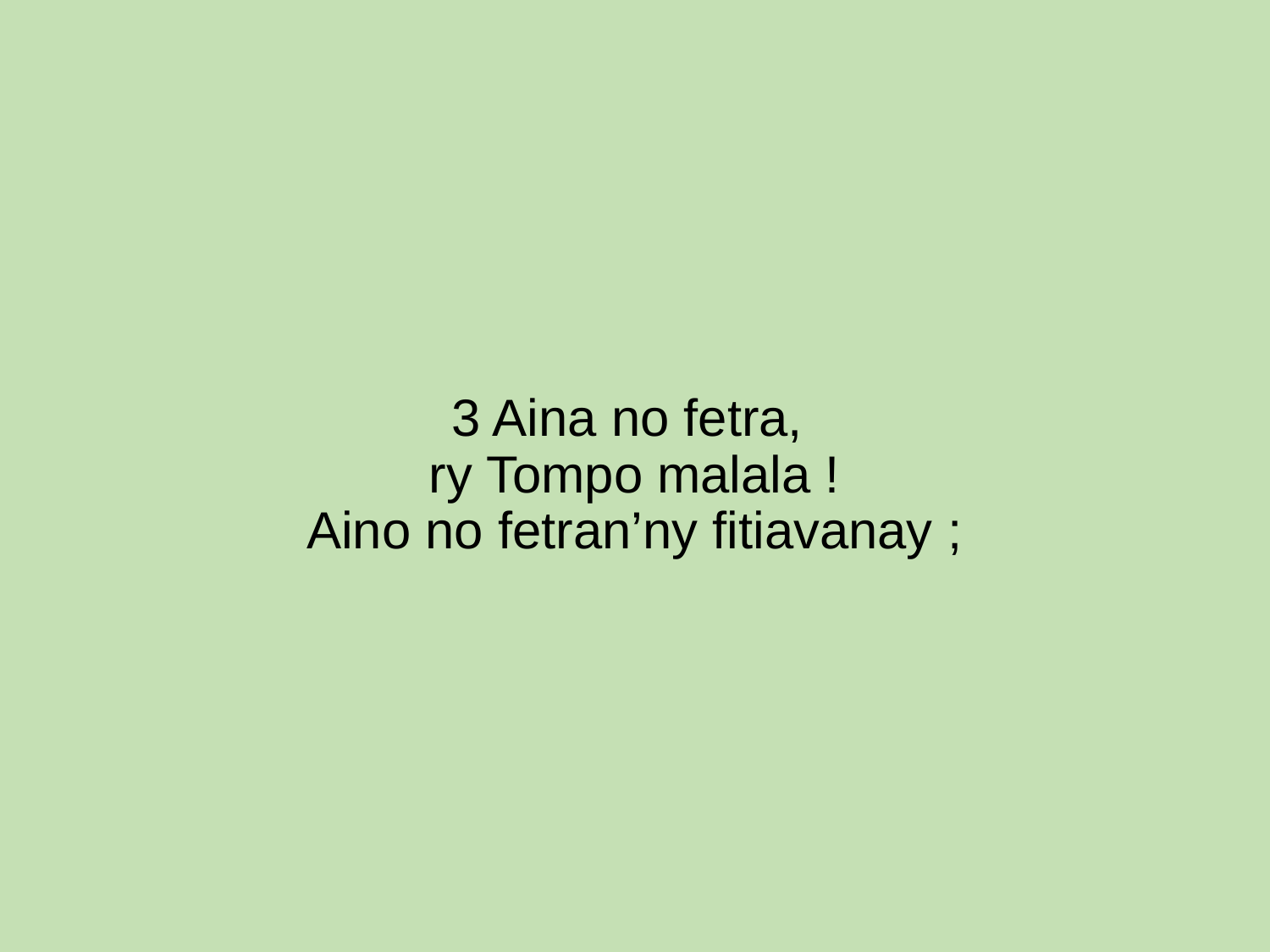

3 Aina no fetra,
ry Tompo malala !
Aino no fetran’ny fitiavanay ;